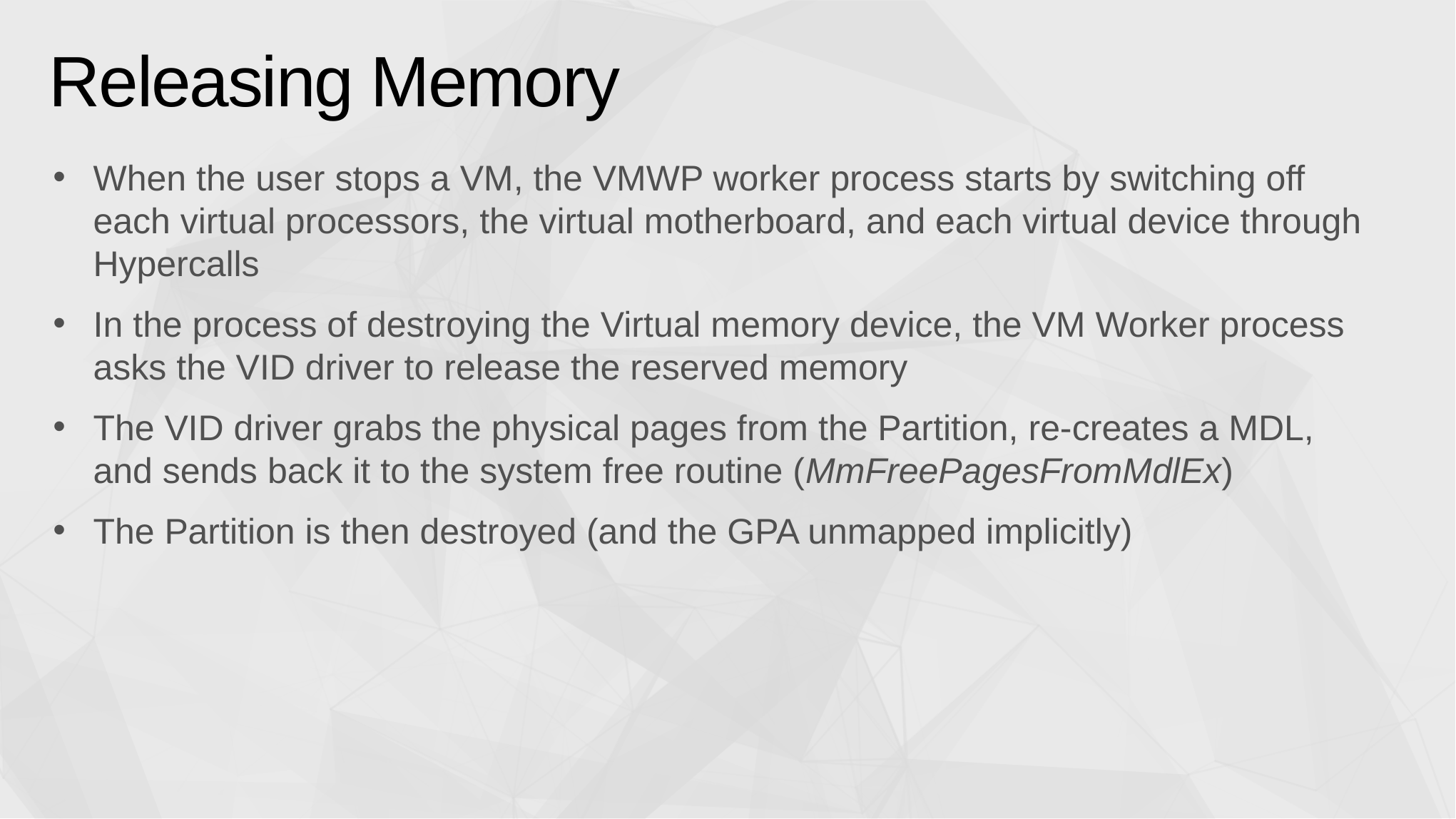

# Releasing Memory
When the user stops a VM, the VMWP worker process starts by switching off each virtual processors, the virtual motherboard, and each virtual device through Hypercalls
In the process of destroying the Virtual memory device, the VM Worker process asks the VID driver to release the reserved memory
The VID driver grabs the physical pages from the Partition, re-creates a MDL, and sends back it to the system free routine (MmFreePagesFromMdlEx)
The Partition is then destroyed (and the GPA unmapped implicitly)